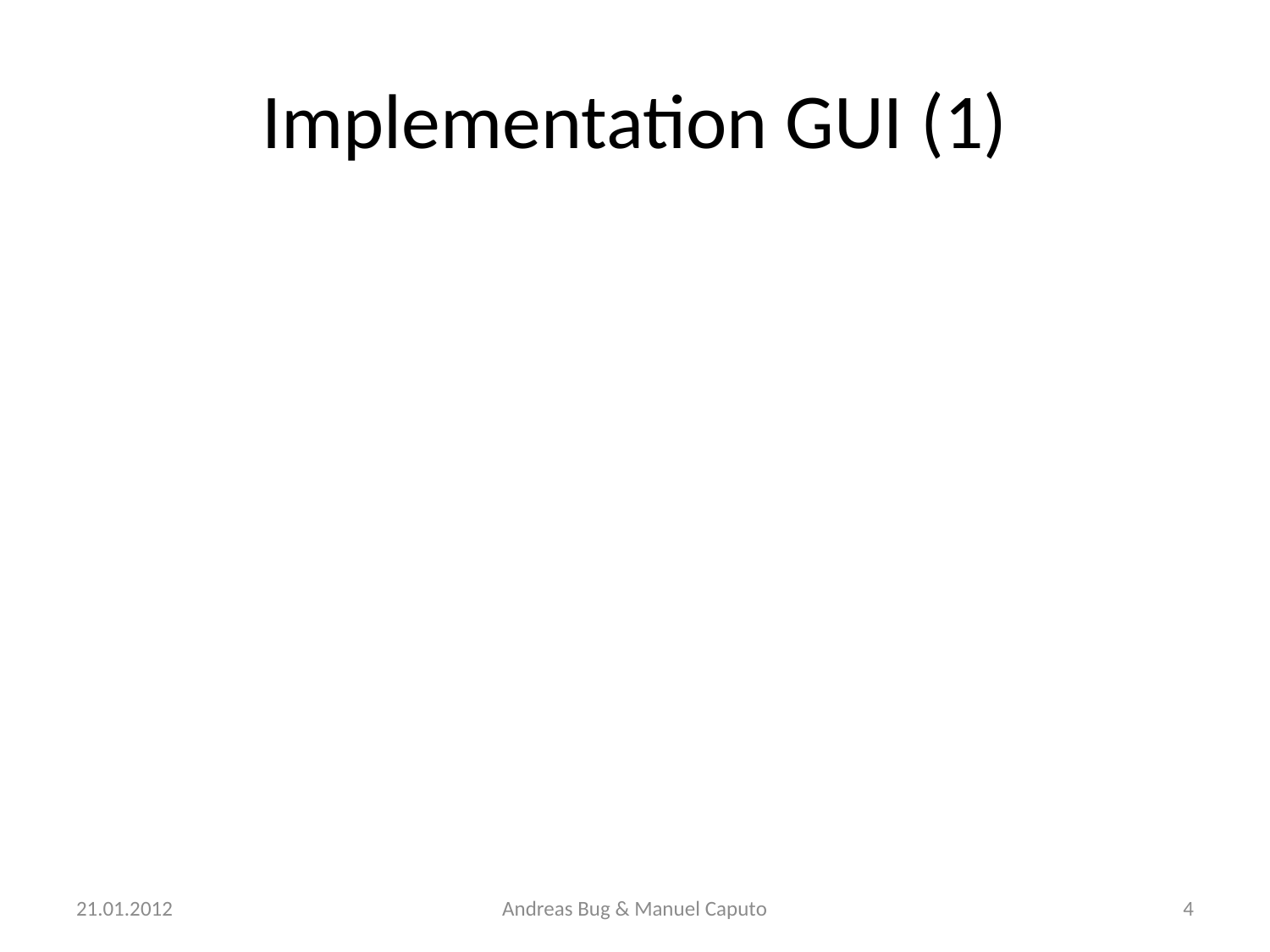

# Implementation GUI (1)

21.01.2012
Andreas Bug & Manuel Caputo
4